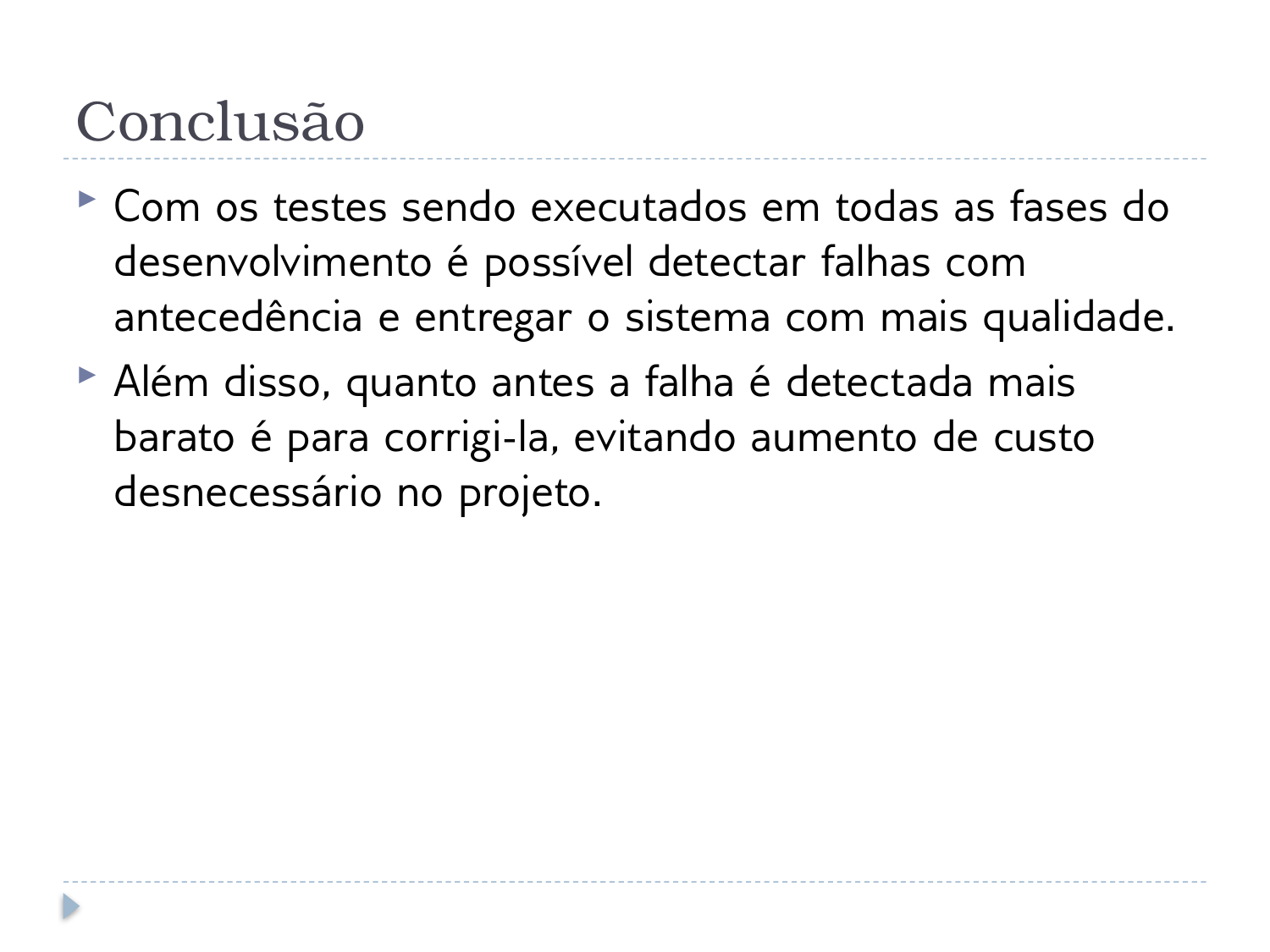

# Conclusão
Com os testes sendo executados em todas as fases do desenvolvimento é possível detectar falhas com antecedência e entregar o sistema com mais qualidade.
Além disso, quanto antes a falha é detectada mais barato é para corrigi-la, evitando aumento de custo desnecessário no projeto.